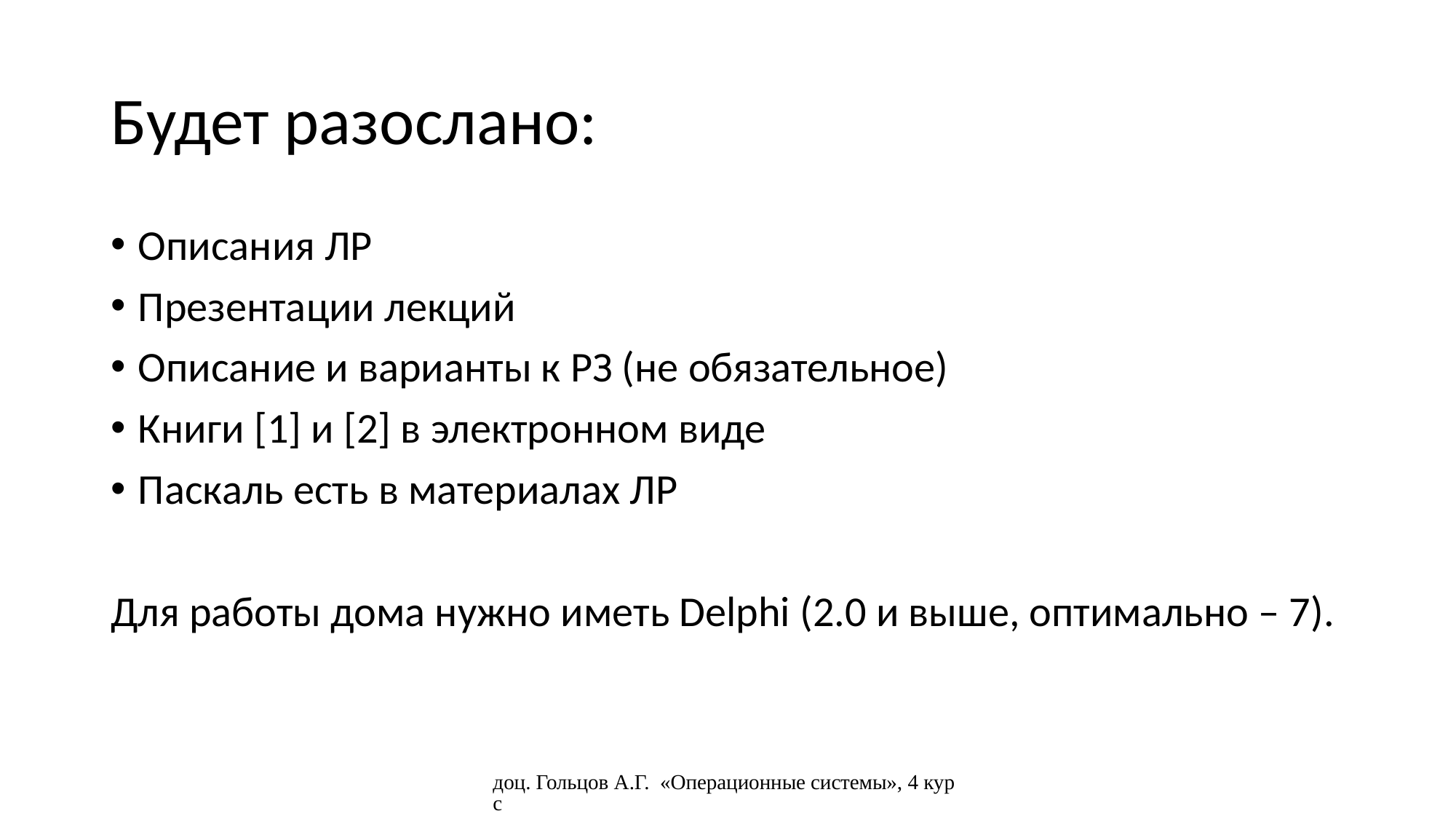

# Будет разослано:
Описания ЛР
Презентации лекций
Описание и варианты к РЗ (не обязательное)
Книги [1] и [2] в электронном виде
Паскаль есть в материалах ЛР

Для работы дома нужно иметь Delphi (2.0 и выше, оптимально – 7).

доц. Гольцов А.Г.  «Операционные системы», 4 курс